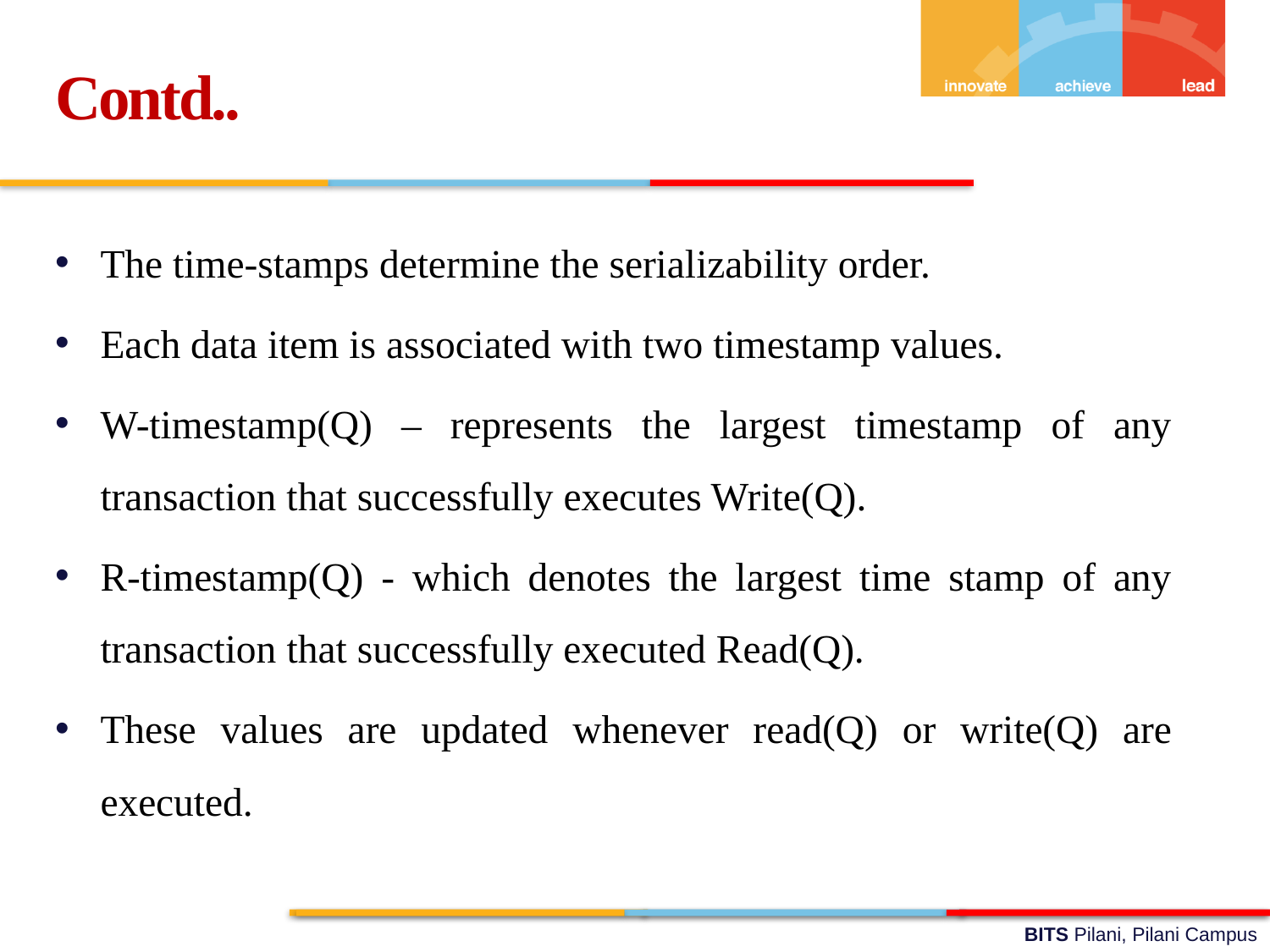

Contd..
The time-stamps determine the serializability order.
Each data item is associated with two timestamp values.
W-timestamp(Q) – represents the largest timestamp of any transaction that successfully executes Write(Q).
R-timestamp(Q) - which denotes the largest time stamp of any transaction that successfully executed Read(Q).
These values are updated whenever read(Q) or write(Q) are executed.